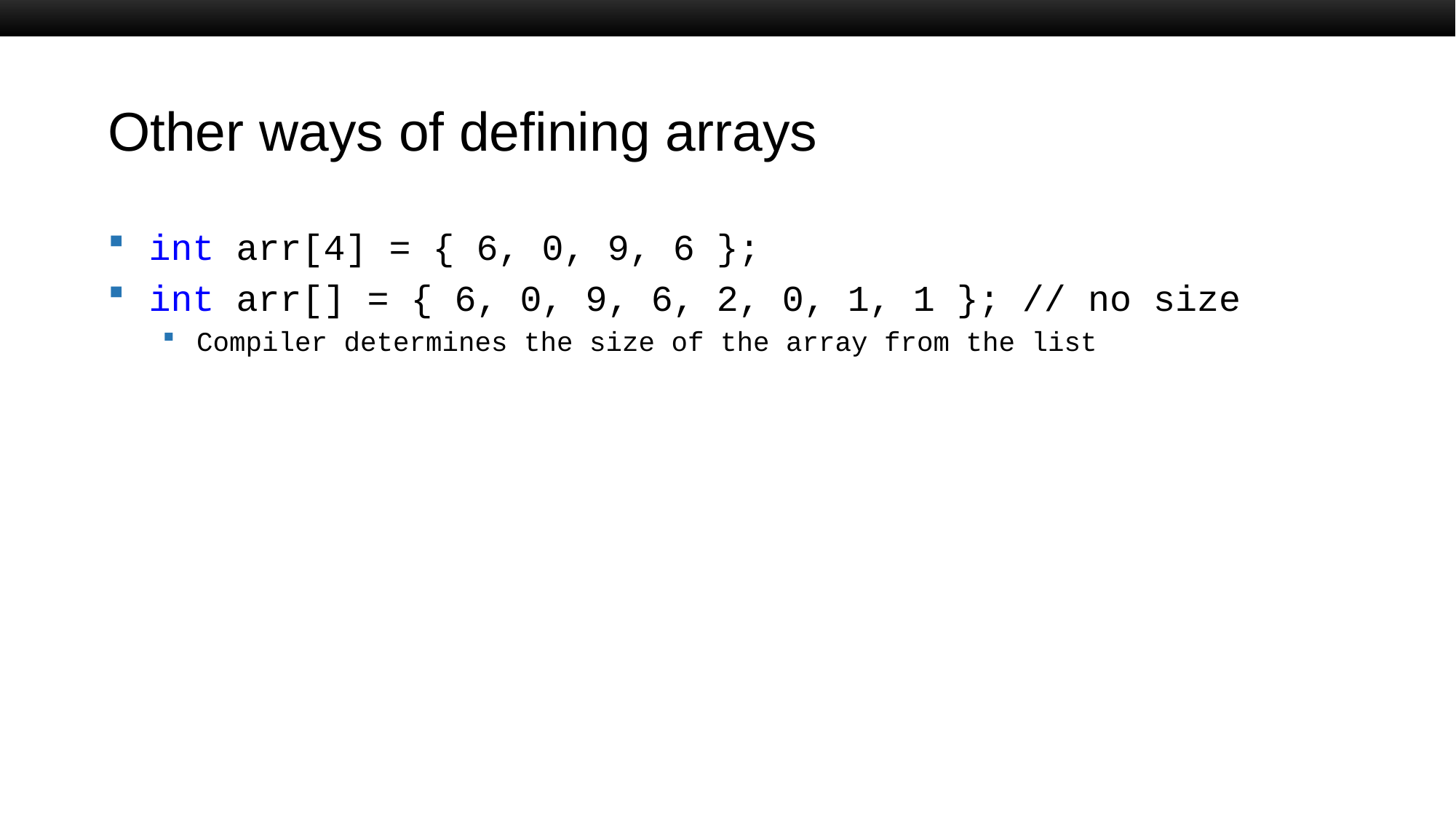

# Other ways of defining arrays
int arr[4] = { 6, 0, 9, 6 };
int arr[] = { 6, 0, 9, 6, 2, 0, 1, 1 }; // no size
Compiler determines the size of the array from the list